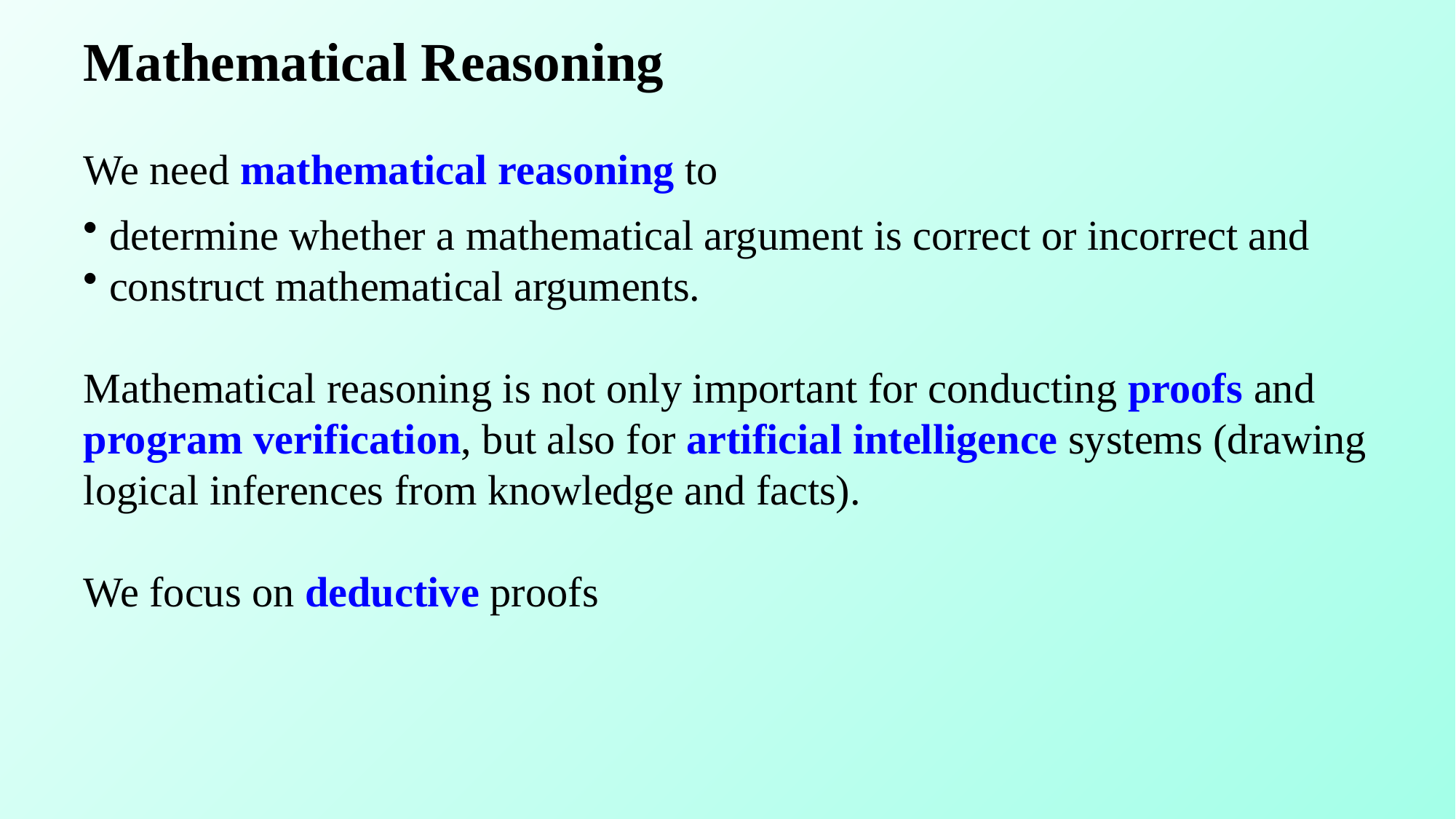

# Mathematical Reasoning
We need mathematical reasoning to

 determine whether a mathematical argument is correct or incorrect and
 construct mathematical arguments.

Mathematical reasoning is not only important for conducting proofs and program verification, but also for artificial intelligence systems (drawing logical inferences from knowledge and facts).

We focus on deductive proofs